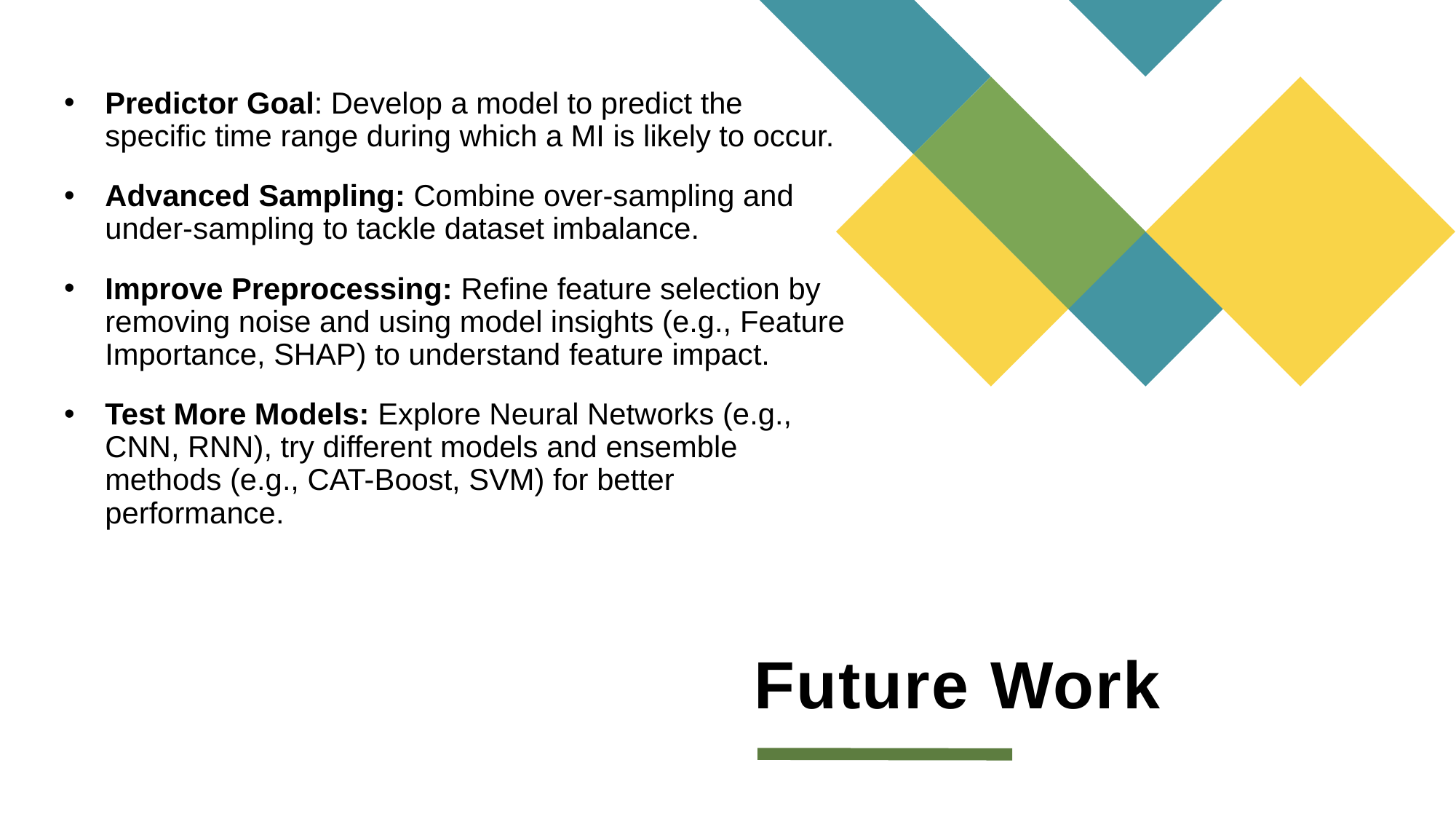

Predictor Goal: Develop a model to predict the specific time range during which a MI is likely to occur.
Advanced Sampling: Combine over-sampling and under-sampling to tackle dataset imbalance.
Improve Preprocessing: Refine feature selection by removing noise and using model insights (e.g., Feature Importance, SHAP) to understand feature impact.
Test More Models: Explore Neural Networks (e.g., CNN, RNN), try different models and ensemble methods (e.g., CAT-Boost, SVM) for better performance.
# Future Work